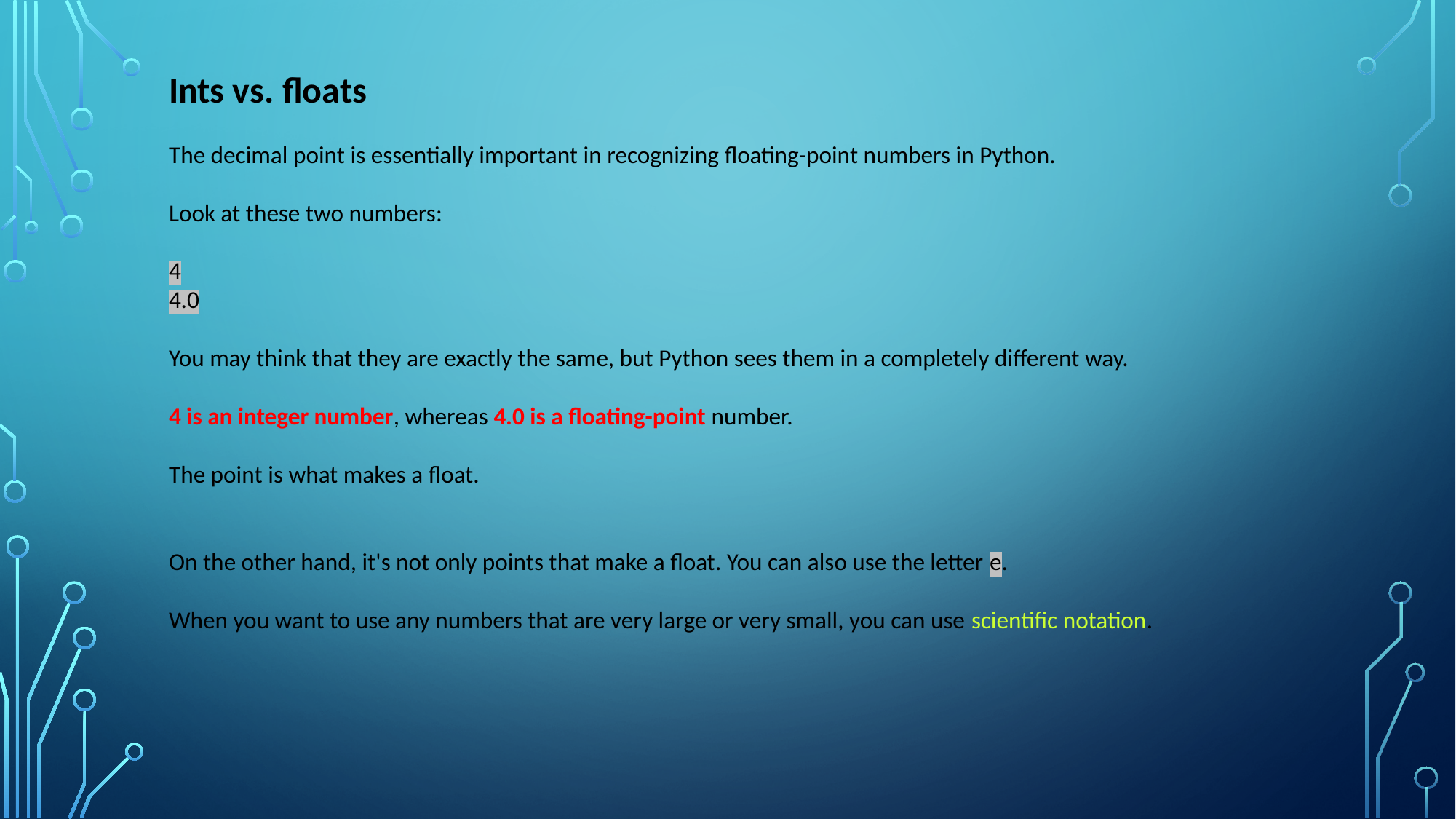

Ints vs. floats

The decimal point is essentially important in recognizing floating-point numbers in Python.

Look at these two numbers:

4
4.0

You may think that they are exactly the same, but Python sees them in a completely different way.

4 is an integer number, whereas 4.0 is a floating-point number.

The point is what makes a float.

On the other hand, it's not only points that make a float. You can also use the letter e.

When you want to use any numbers that are very large or very small, you can use scientific notation.